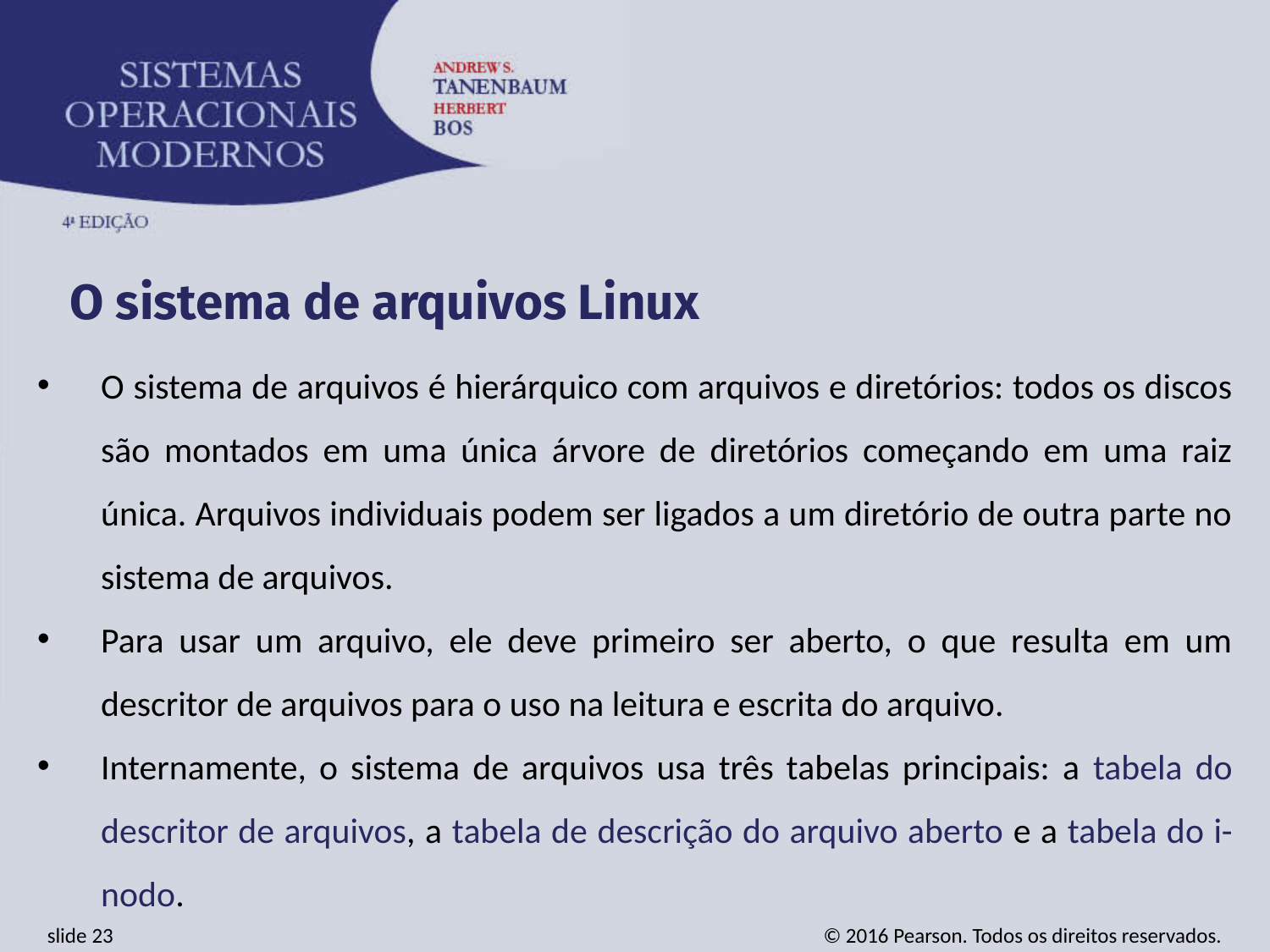

O sistema de arquivos Linux
O sistema de arquivos é hierárquico com arquivos e diretórios: todos os discos são montados em uma única árvore de diretórios começando em uma raiz única. Arquivos individuais podem ser ligados a um diretório de outra parte no sistema de arquivos.
Para usar um arquivo, ele deve primeiro ser aberto, o que resulta em um descritor de arquivos para o uso na leitura e escrita do arquivo.
Internamente, o sistema de arquivos usa três tabelas principais: a tabela do descritor de arquivos, a tabela de descrição do arquivo aberto e a tabela do i-nodo.